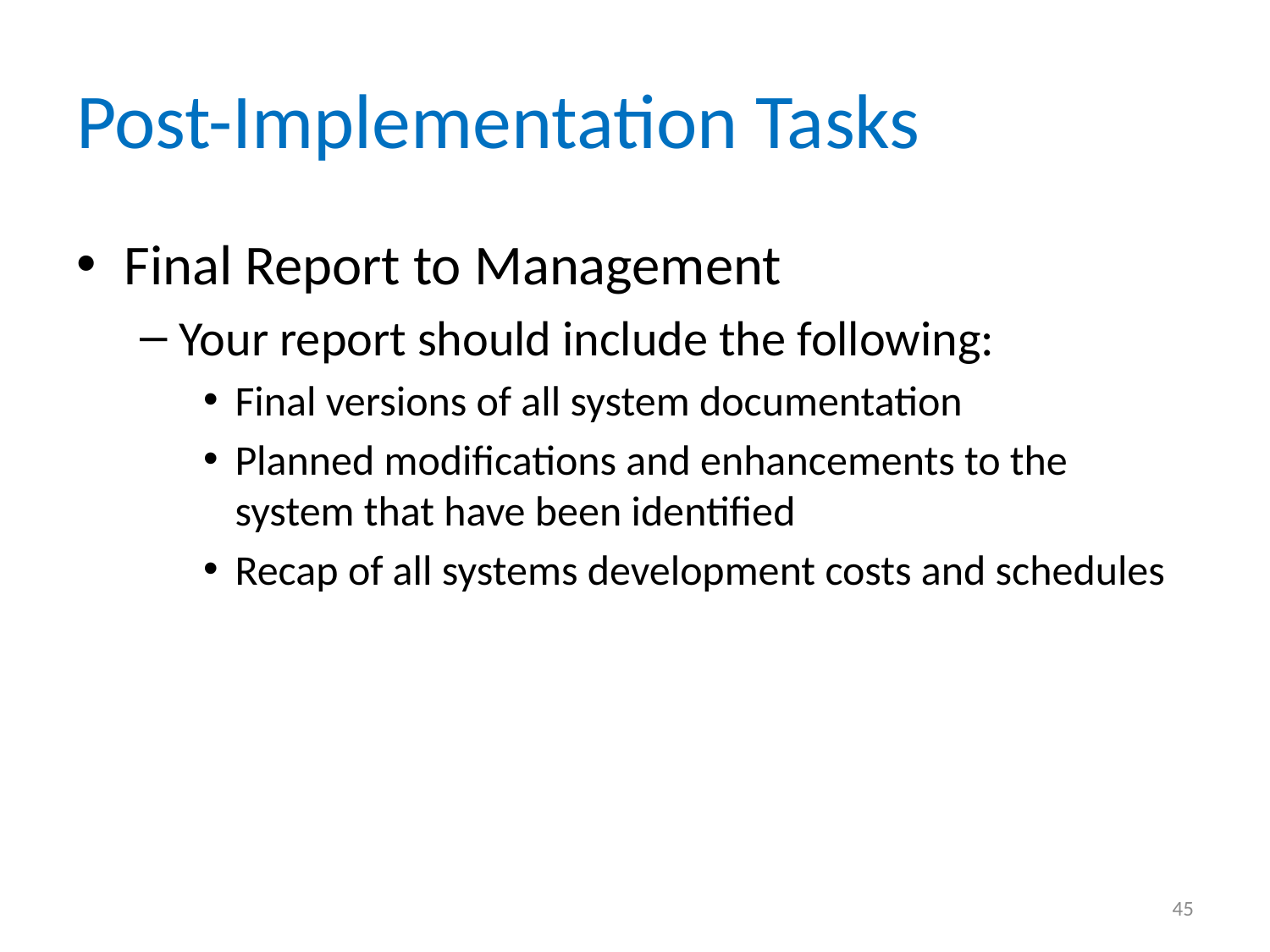

# Post-Implementation Tasks
Final Report to Management
Your report should include the following:
Final versions of all system documentation
Planned modifications and enhancements to the system that have been identified
Recap of all systems development costs and schedules
45